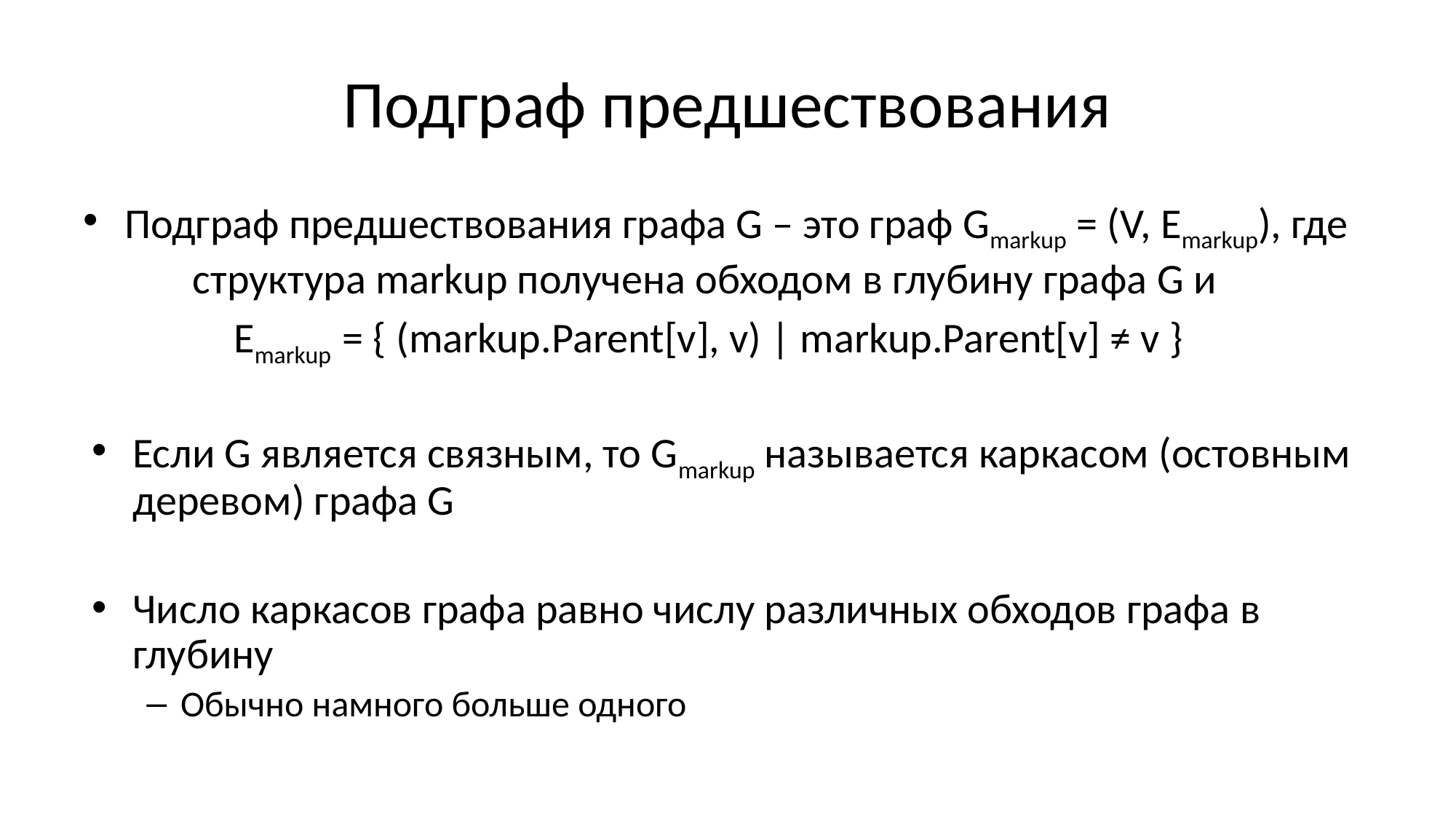

# Подграф предшествования
Подграф предшествования графа G – это граф Gmarkup = (V, Emarkup), где
	структура markup получена обходом в глубину графа G и
		Emarkup  = { (markup.Parent[v], v) | markup.Parent[v] ≠ v }

Если G является связным, то Gmarkup называется каркасом (остовным деревом) графа G

Число каркасов графа равно числу различных обходов графа в глубину
Обычно намного больше одного